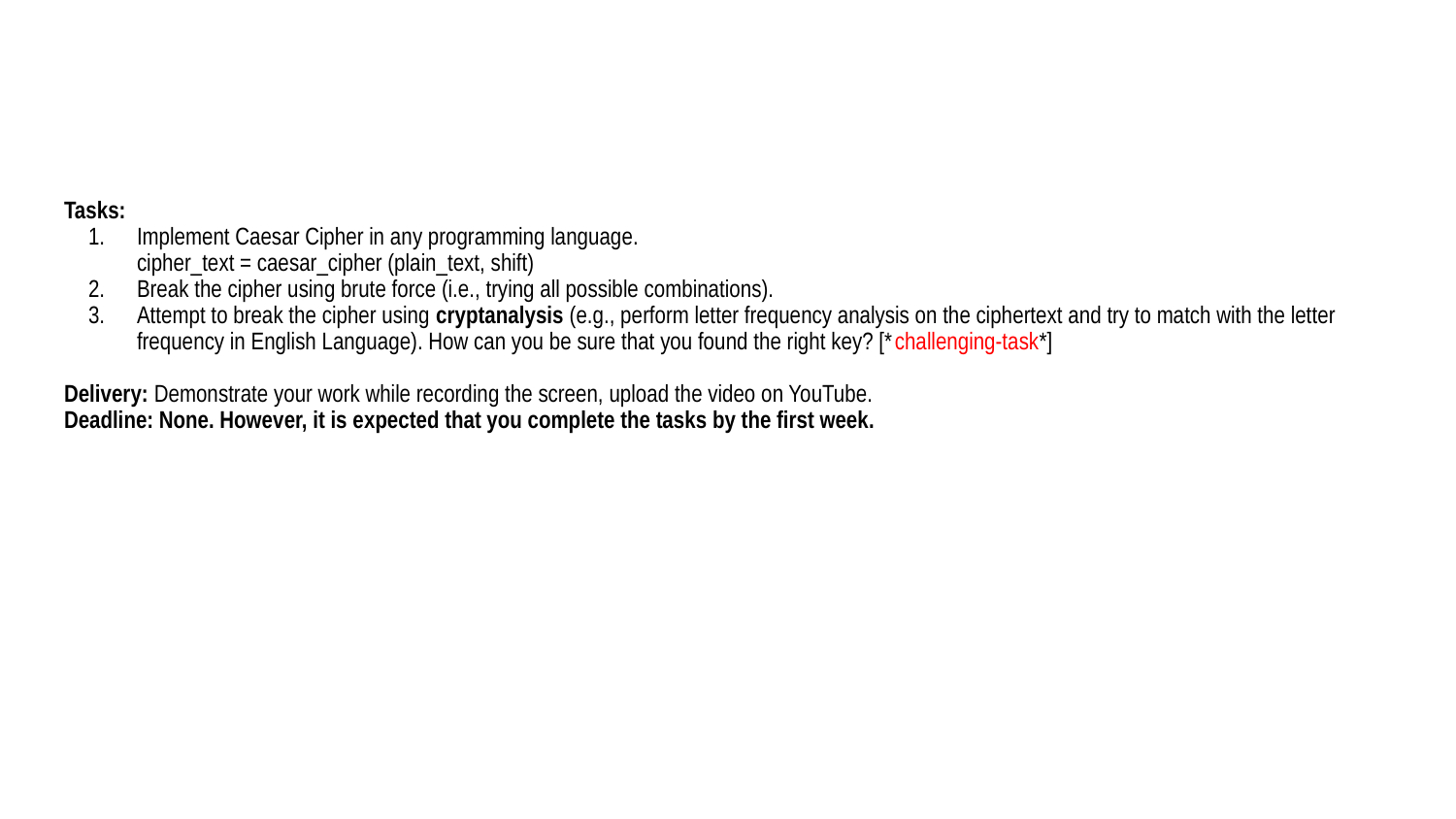

#
Tasks:
Implement Caesar Cipher in any programming language.
cipher_text = caesar_cipher (plain_text, shift)
Break the cipher using brute force (i.e., trying all possible combinations).
Attempt to break the cipher using cryptanalysis (e.g., perform letter frequency analysis on the ciphertext and try to match with the letter frequency in English Language). How can you be sure that you found the right key? [*challenging-task*]

Delivery: Demonstrate your work while recording the screen, upload the video on YouTube.
Deadline: None. However, it is expected that you complete the tasks by the first week.